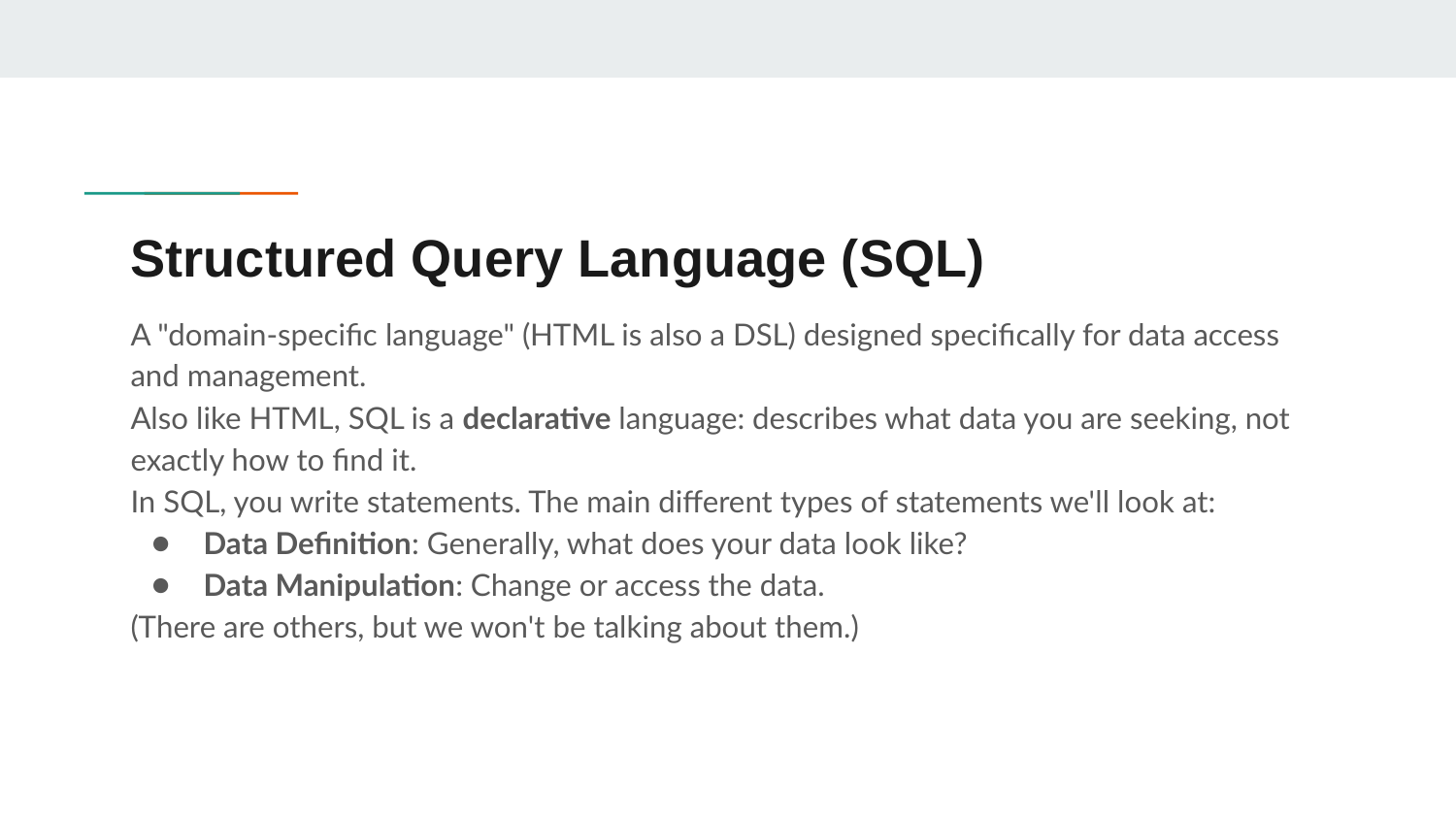

# Structured Query Language (SQL)
A "domain-specific language" (HTML is also a DSL) designed specifically for data access and management.
Also like HTML, SQL is a declarative language: describes what data you are seeking, not exactly how to find it.
In SQL, you write statements. The main different types of statements we'll look at:
Data Definition: Generally, what does your data look like?
Data Manipulation: Change or access the data.
(There are others, but we won't be talking about them.)